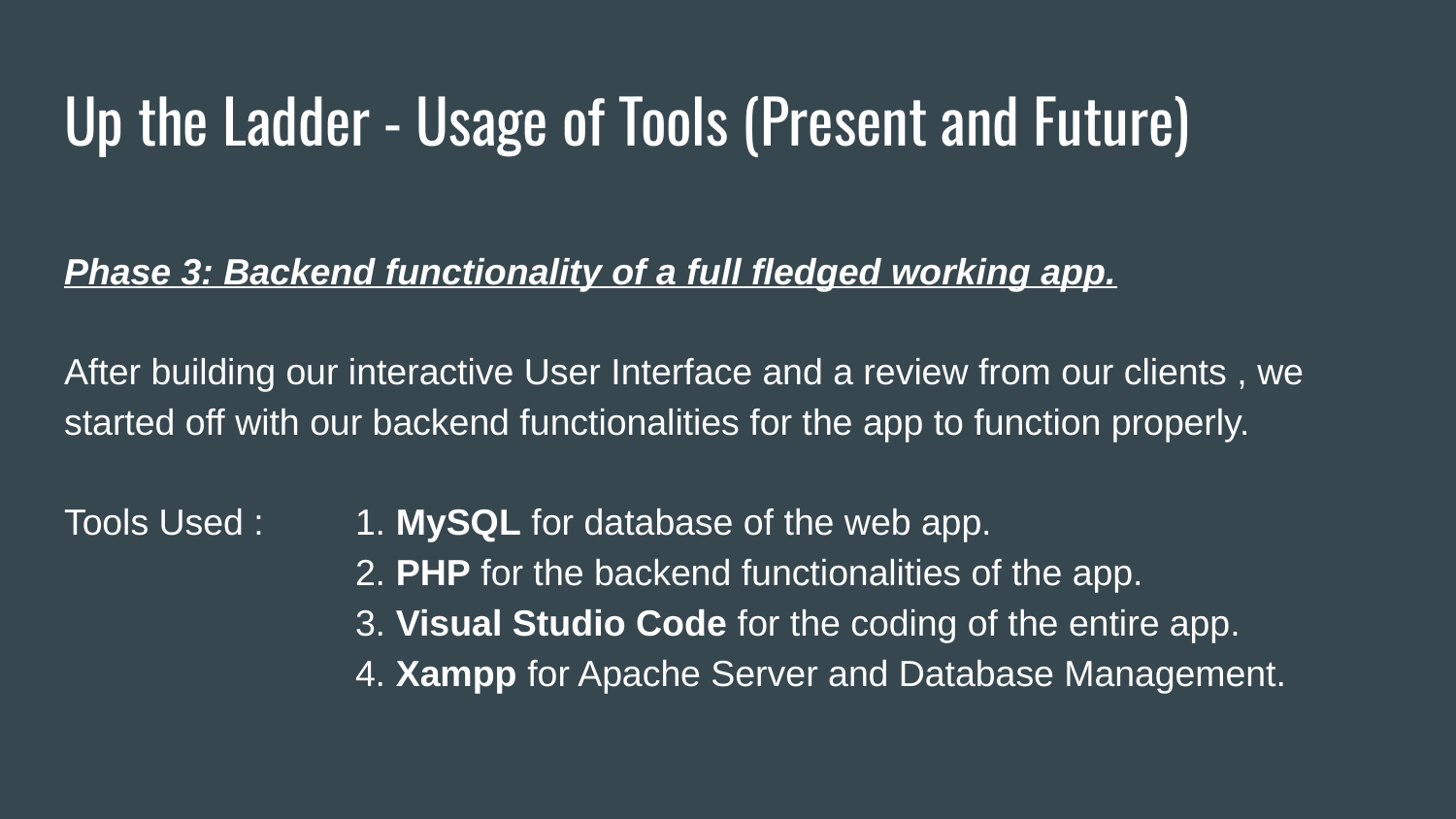

# Up the Ladder - Usage of Tools (Present and Future)

Phase 3: Backend functionality of a full fledged working app.

After building our interactive User Interface and a review from our clients , we started off with our backend functionalities for the app to function properly.

Tools Used :	1. MySQL for database of the web app.
		2. PHP for the backend functionalities of the app.
		3. Visual Studio Code for the coding of the entire app.
		4. Xampp for Apache Server and Database Management.